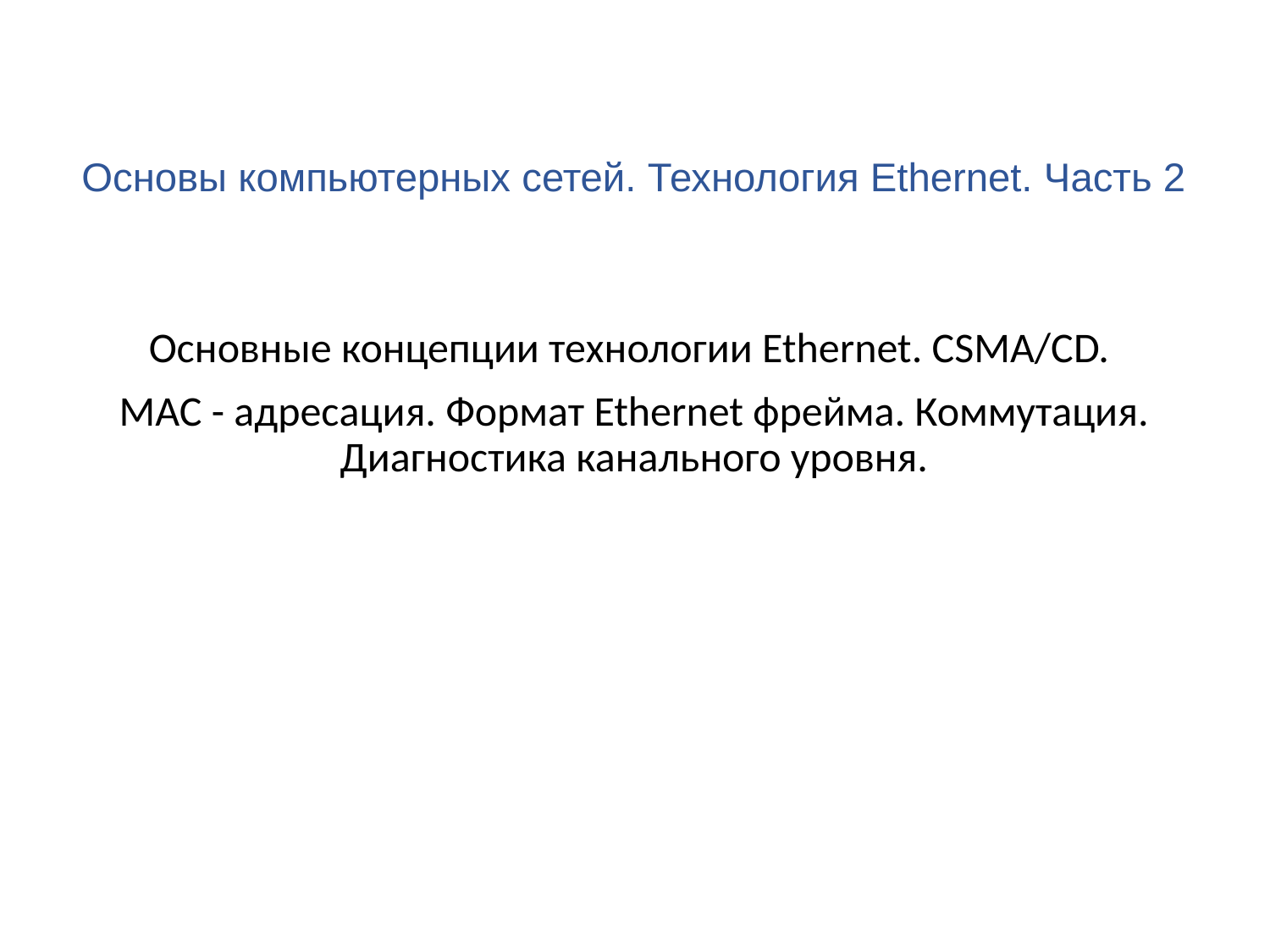

# Основы компьютерных сетей. Технология Ethernet. Часть 2
Основные концепции технологии Ethernet. CSMA/CD.
MAC - адресация. Формат Ethernet фрейма. Коммутация. Диагностика канального уровня.